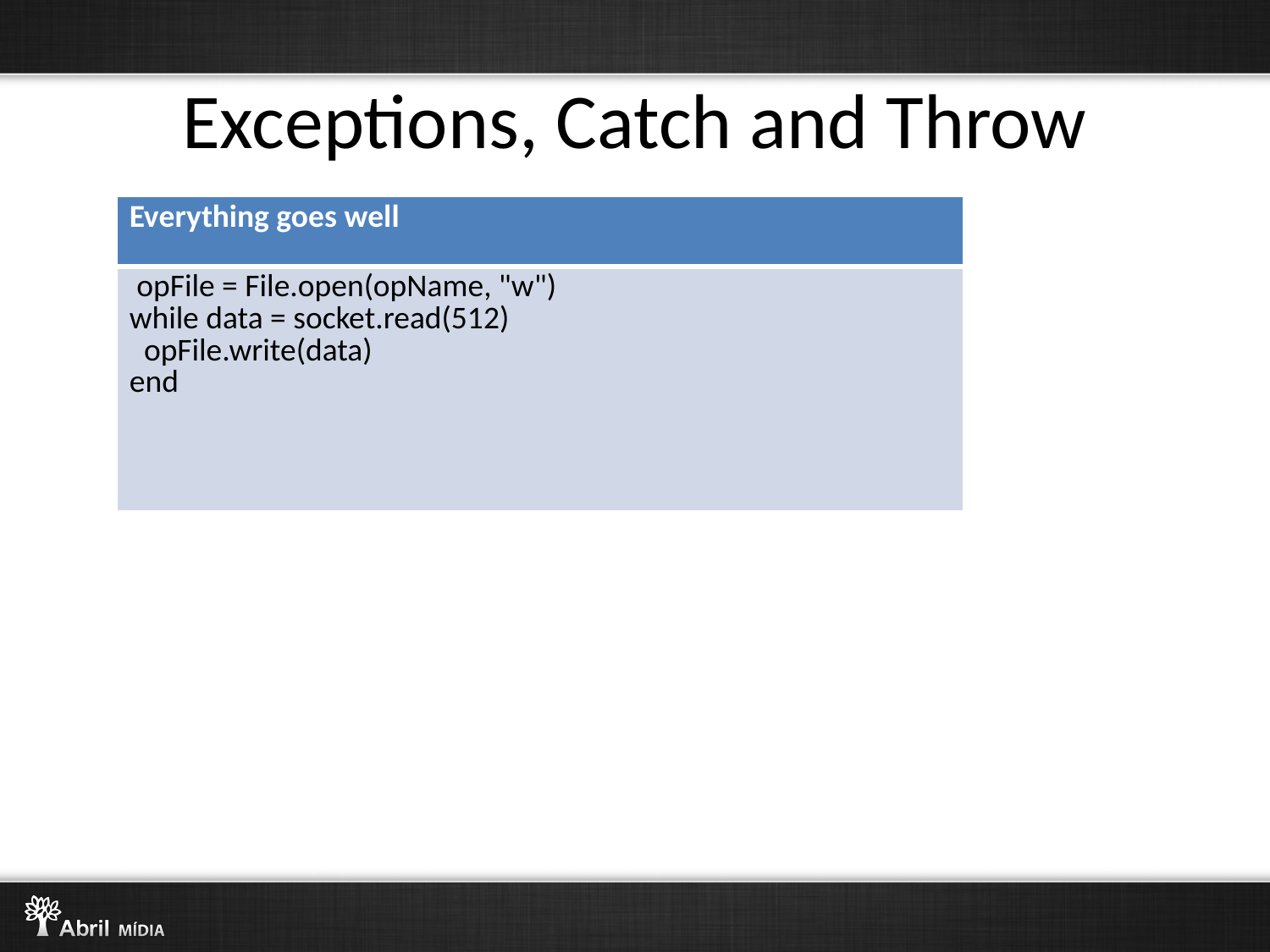

# Exceptions, Catch and Throw
| Everything goes well |
| --- |
| opFile = File.open(opName, "w") while data = socket.read(512) opFile.write(data) end |